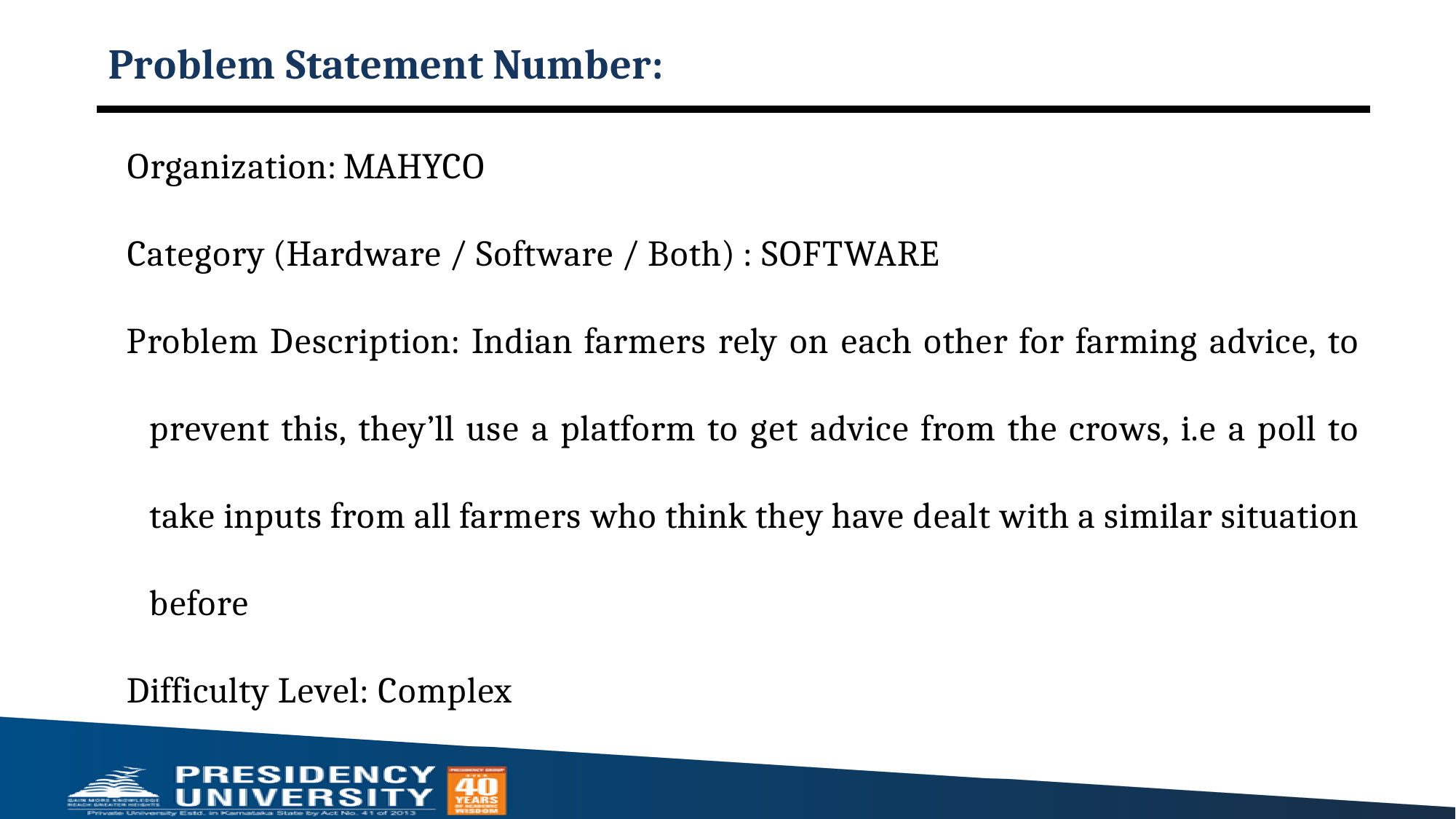

# Problem Statement Number:
Organization: MAHYCO
Category (Hardware / Software / Both) : SOFTWARE
Problem Description: Indian farmers rely on each other for farming advice, to prevent this, they’ll use a platform to get advice from the crows, i.e a poll to take inputs from all farmers who think they have dealt with a similar situation before
Difficulty Level: Complex